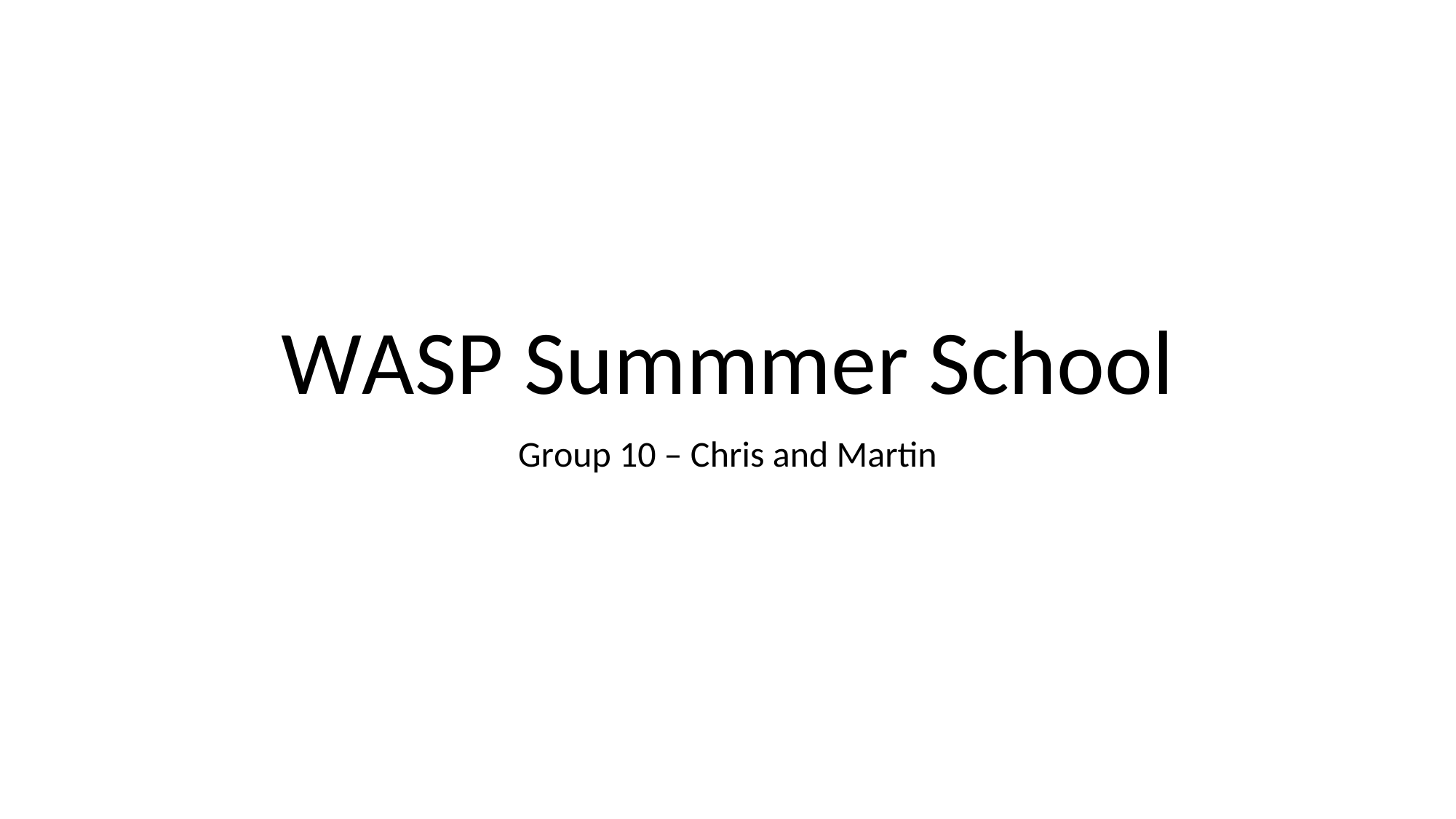

# WASP Summmer School
Group 10 – Chris and Martin